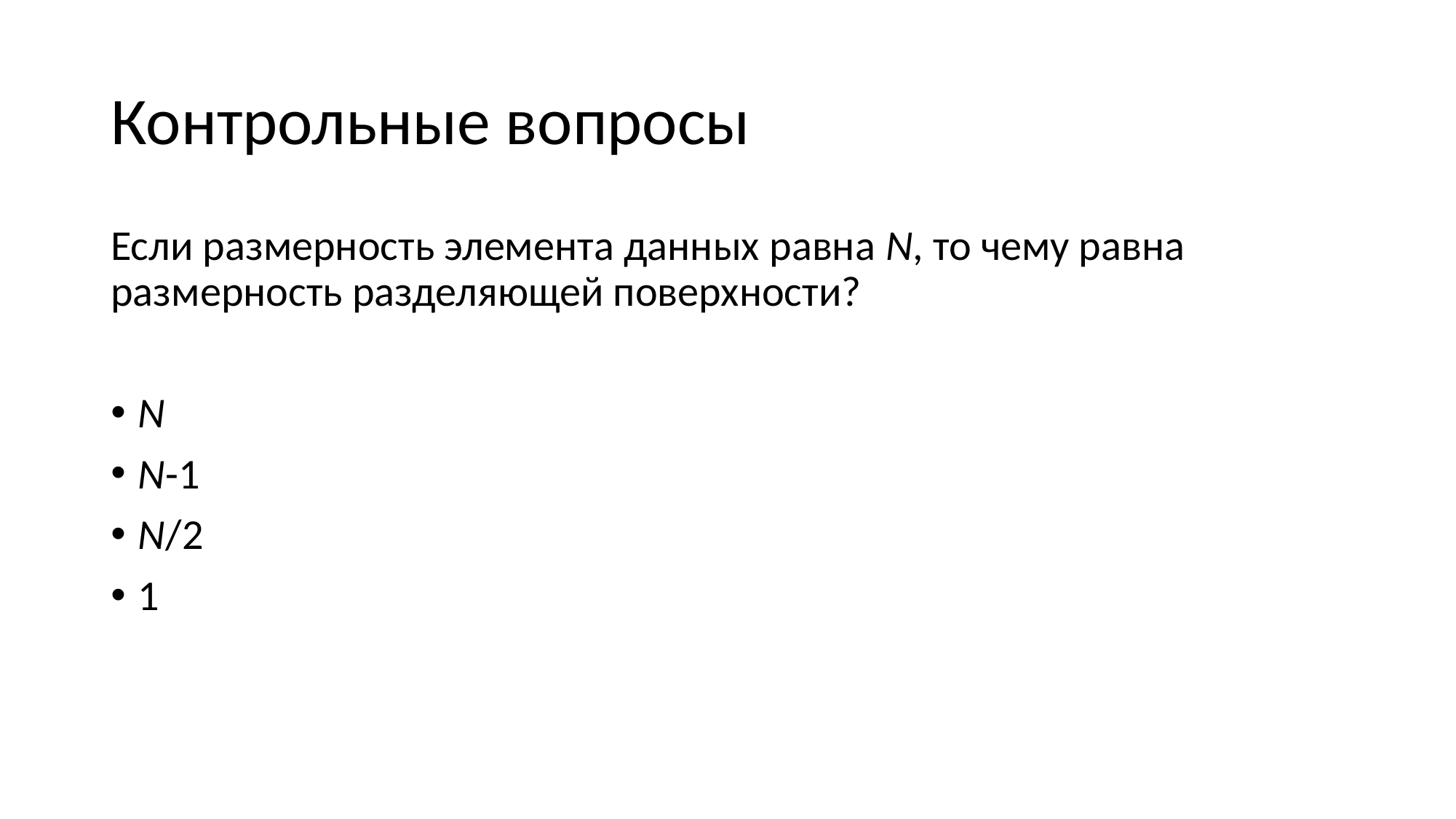

# Контрольные вопросы
Если размерность элемента данных равна N, то чему равна размерность разделяющей поверхности?

N
N-1
N/2
1